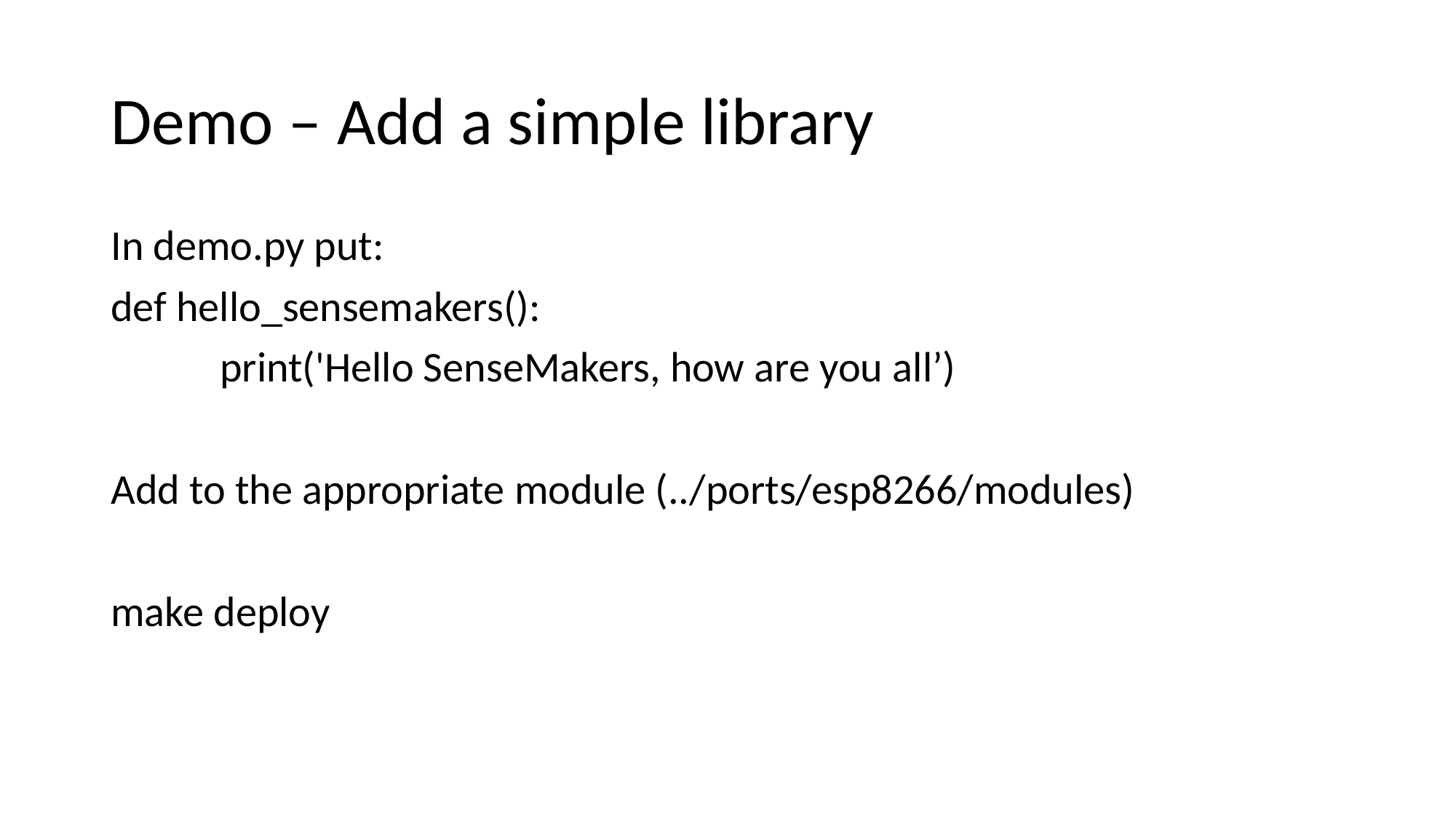

# Demo – Add a simple library
In demo.py put:
def hello_sensemakers():
	print('Hello SenseMakers, how are you all’)

Add to the appropriate module (../ports/esp8266/modules)

make deploy